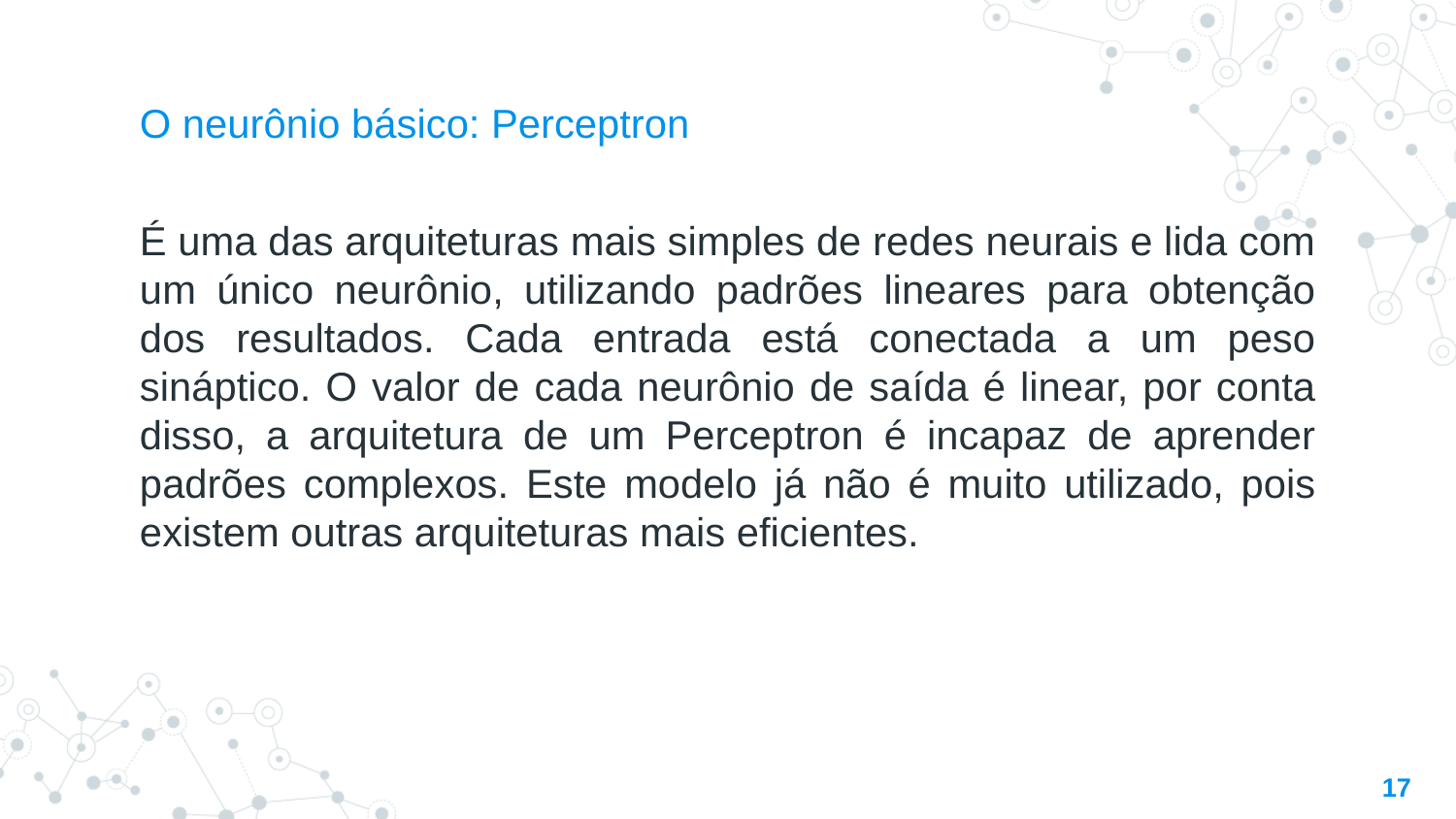

# O neurônio básico: Perceptron
É uma das arquiteturas mais simples de redes neurais e lida com um único neurônio, utilizando padrões lineares para obtenção dos resultados. Cada entrada está conectada a um peso sináptico. O valor de cada neurônio de saída é linear, por conta disso, a arquitetura de um Perceptron é incapaz de aprender padrões complexos. Este modelo já não é muito utilizado, pois existem outras arquiteturas mais eficientes.
17